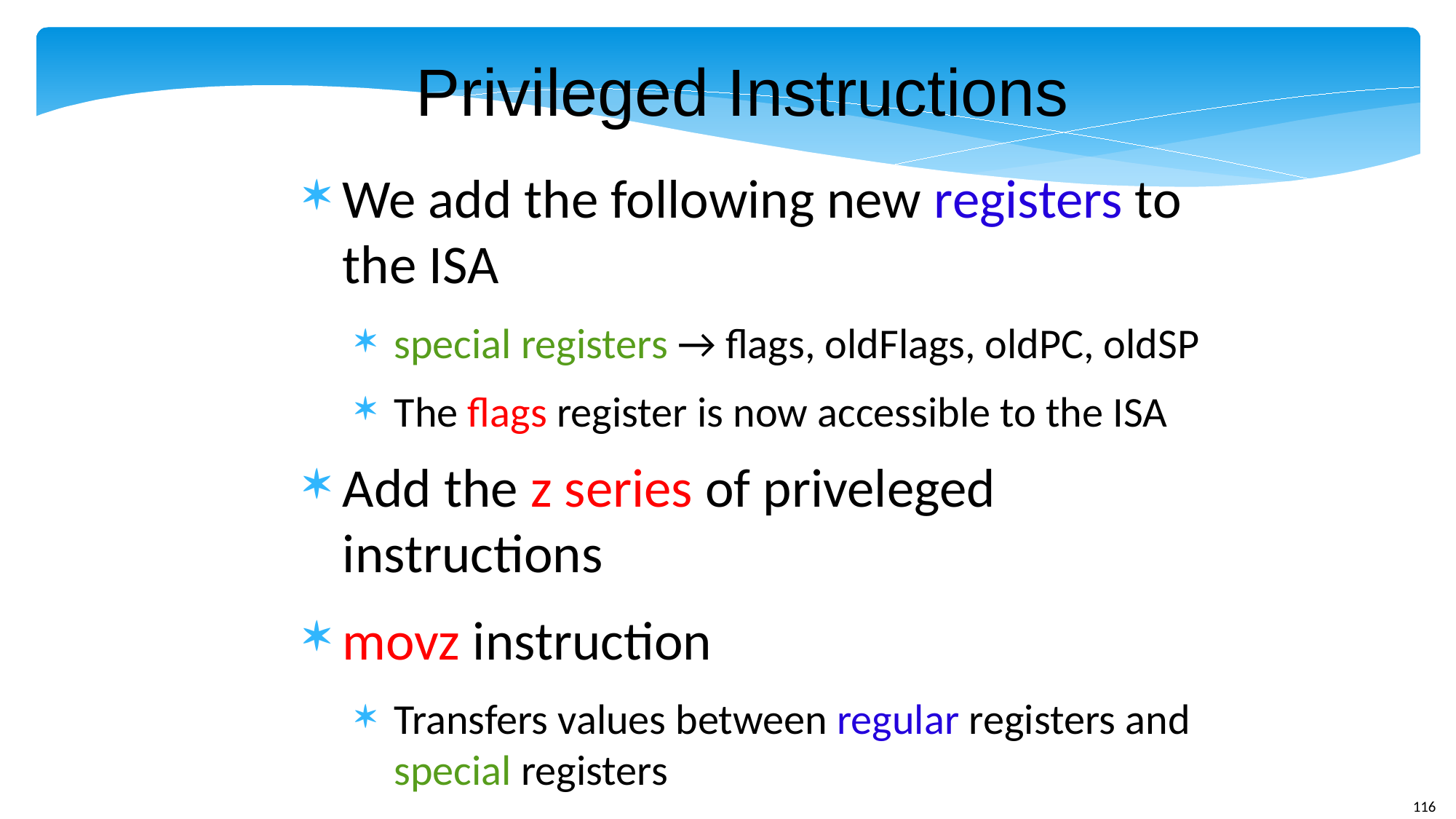

Privileged Instructions
We add the following new registers to the ISA
special registers → flags, oldFlags, oldPC, oldSP
The flags register is now accessible to the ISA
Add the z series of priveleged instructions
movz instruction
Transfers values between regular registers and special registers